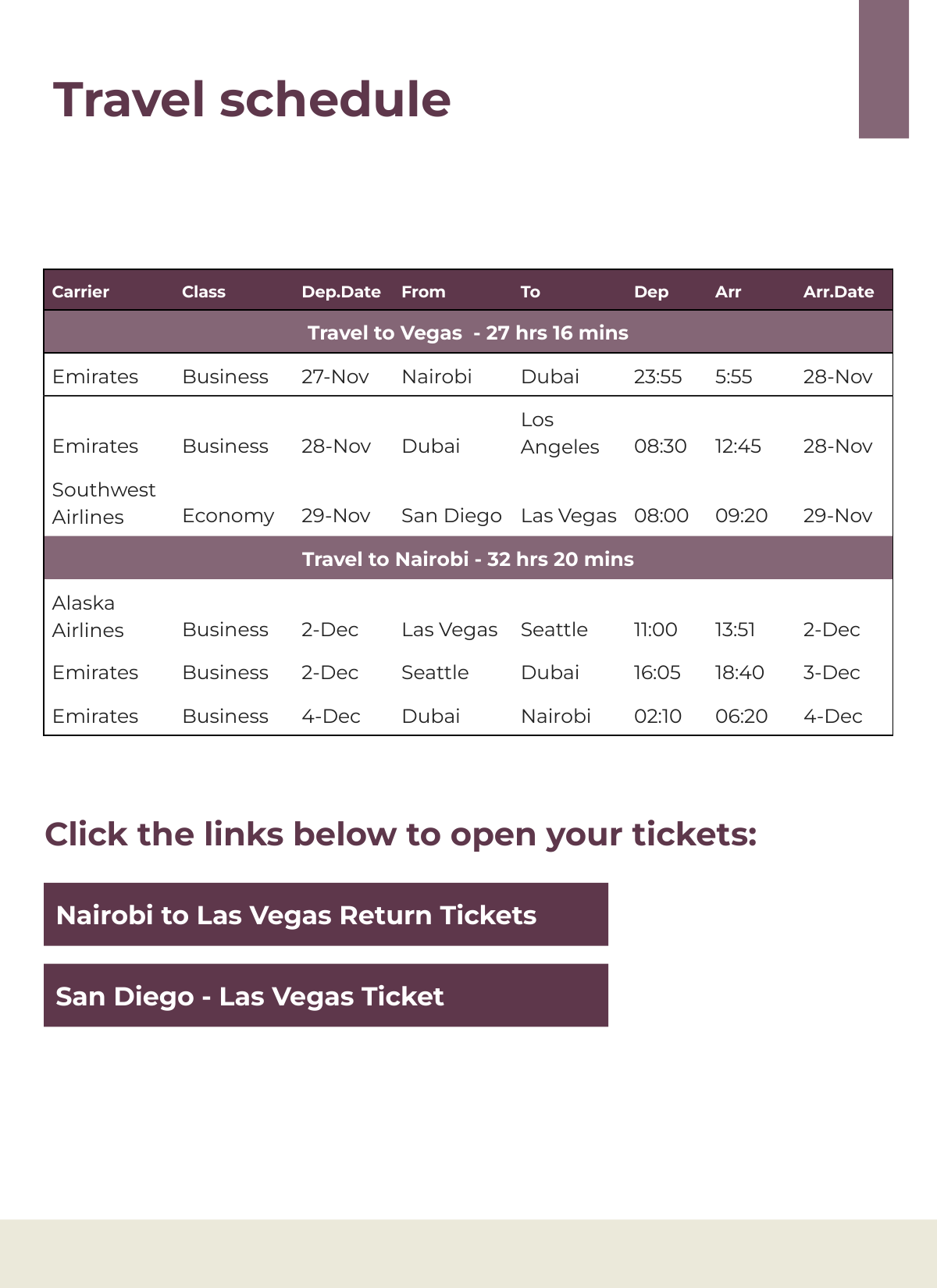

Travel schedule
| Carrier | Class | Dep.Date | From | To | Dep | Arr | Arr.Date |
| --- | --- | --- | --- | --- | --- | --- | --- |
| Travel to Vegas - 27 hrs 16 mins |  |  |  |  |  |  |  |
| Emirates | Business | 27-Nov | Nairobi | Dubai | 23:55 | 5:55 | 28-Nov |
| Emirates | Business | 28-Nov | Dubai | Los Angeles | 08:30 | 12:45 | 28-Nov |
| Southwest Airlines | Economy | 29-Nov | San Diego | Las Vegas | 08:00 | 09:20 | 29-Nov |
| Travel to Nairobi - 32 hrs 20 mins |  |  |  |  |  |  |  |
| Alaska Airlines | Business | 2-Dec | Las Vegas | Seattle | 11:00 | 13:51 | 2-Dec |
| Emirates | Business | 2-Dec | Seattle | Dubai | 16:05 | 18:40 | 3-Dec |
| Emirates | Business | 4-Dec | Dubai | Nairobi | 02:10 | 06:20 | 4-Dec |
Click the links below to open your tickets:
Nairobi to Las Vegas Return Tickets
San Diego - Las Vegas Ticket